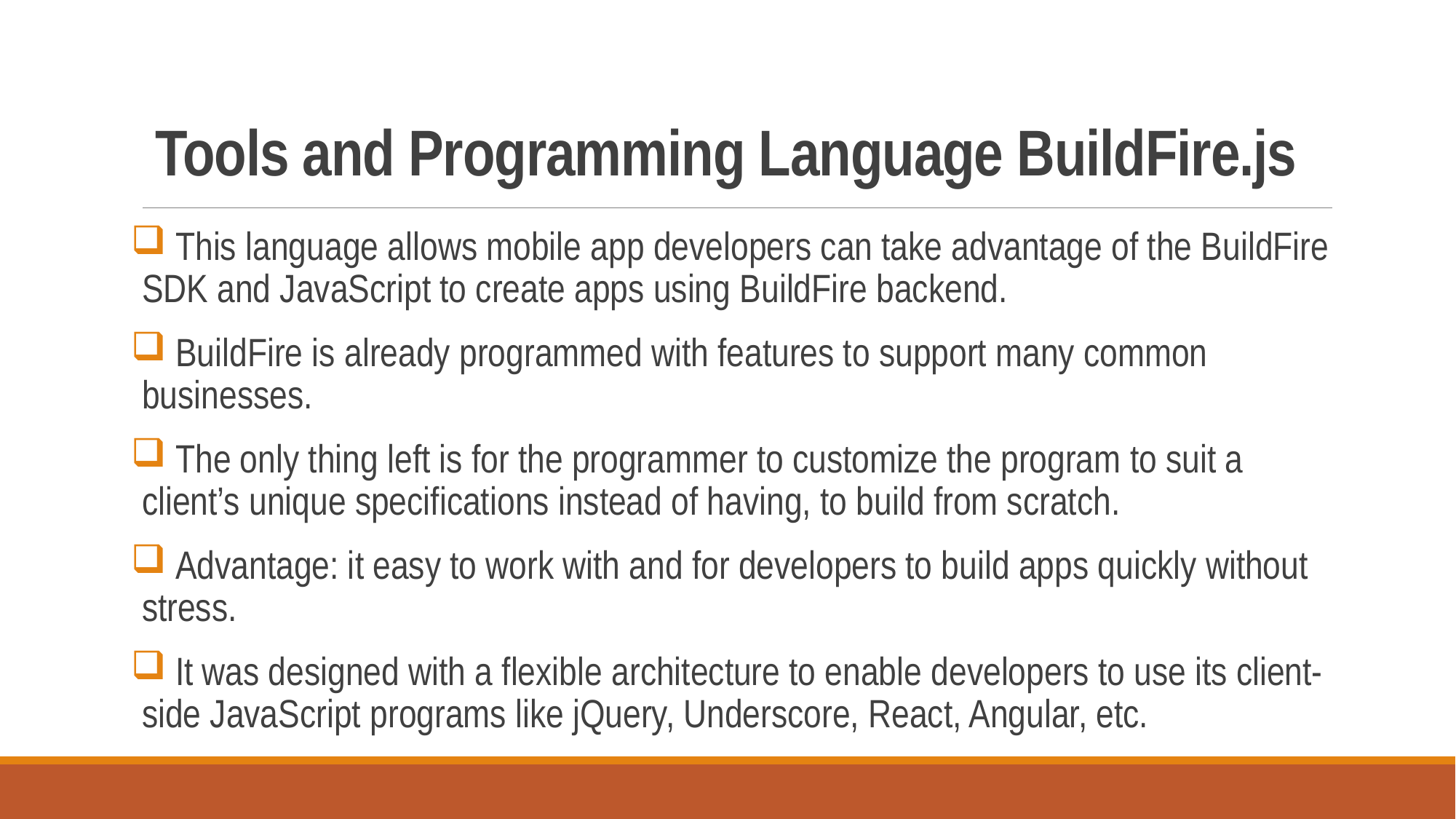

# Tools and Programming Language BuildFire.js
 This language allows mobile app developers can take advantage of the BuildFire SDK and JavaScript to create apps using BuildFire backend.
 BuildFire is already programmed with features to support many common businesses.
 The only thing left is for the programmer to customize the program to suit a client’s unique specifications instead of having, to build from scratch.
 Advantage: it easy to work with and for developers to build apps quickly without stress.
 It was designed with a flexible architecture to enable developers to use its client-side JavaScript programs like jQuery, Underscore, React, Angular, etc.